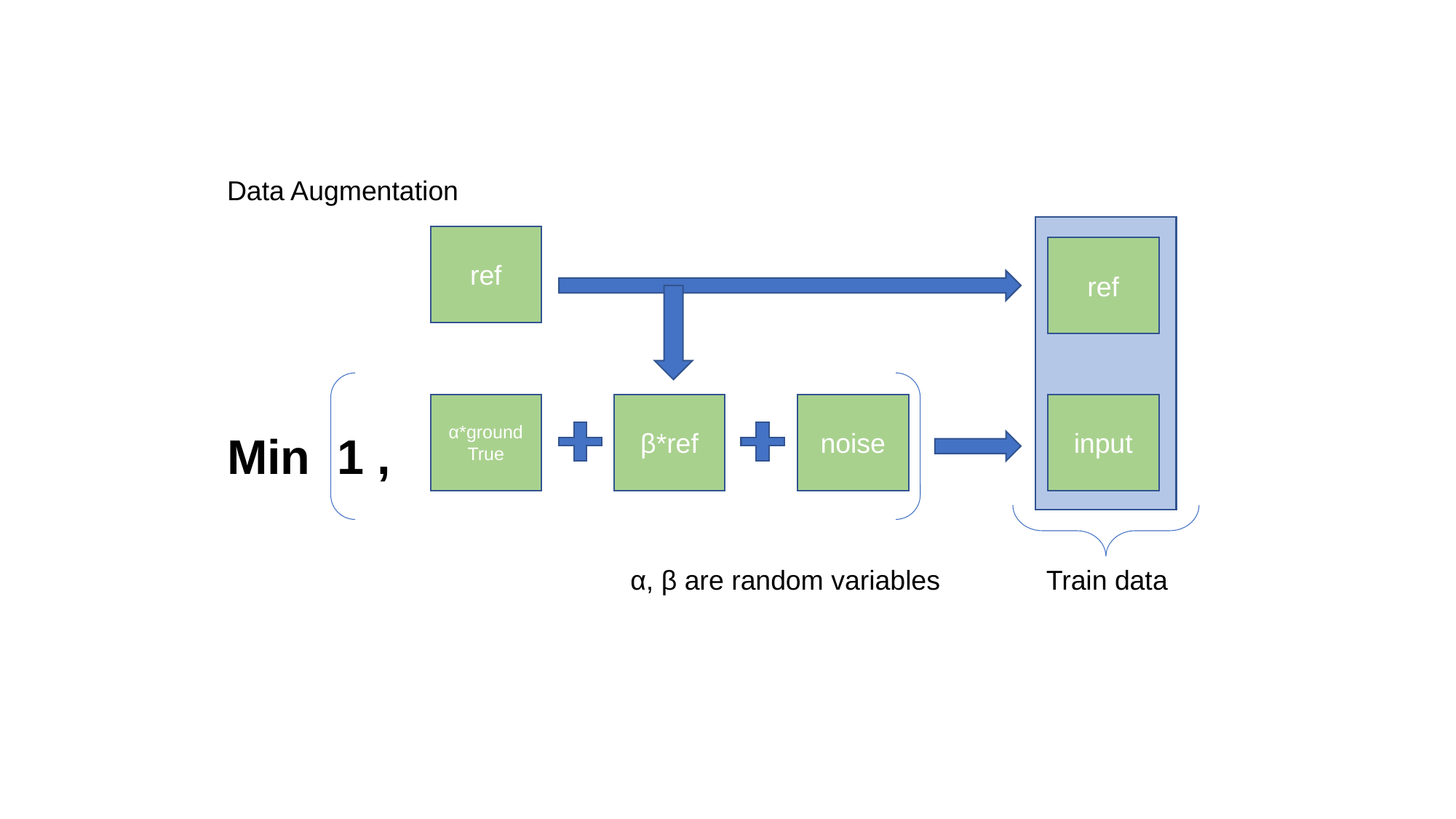

Data Augmentation

ref
ref

α*ground True
β*ref
noise
input
Min  1 ,

α, β are random variables
Train data